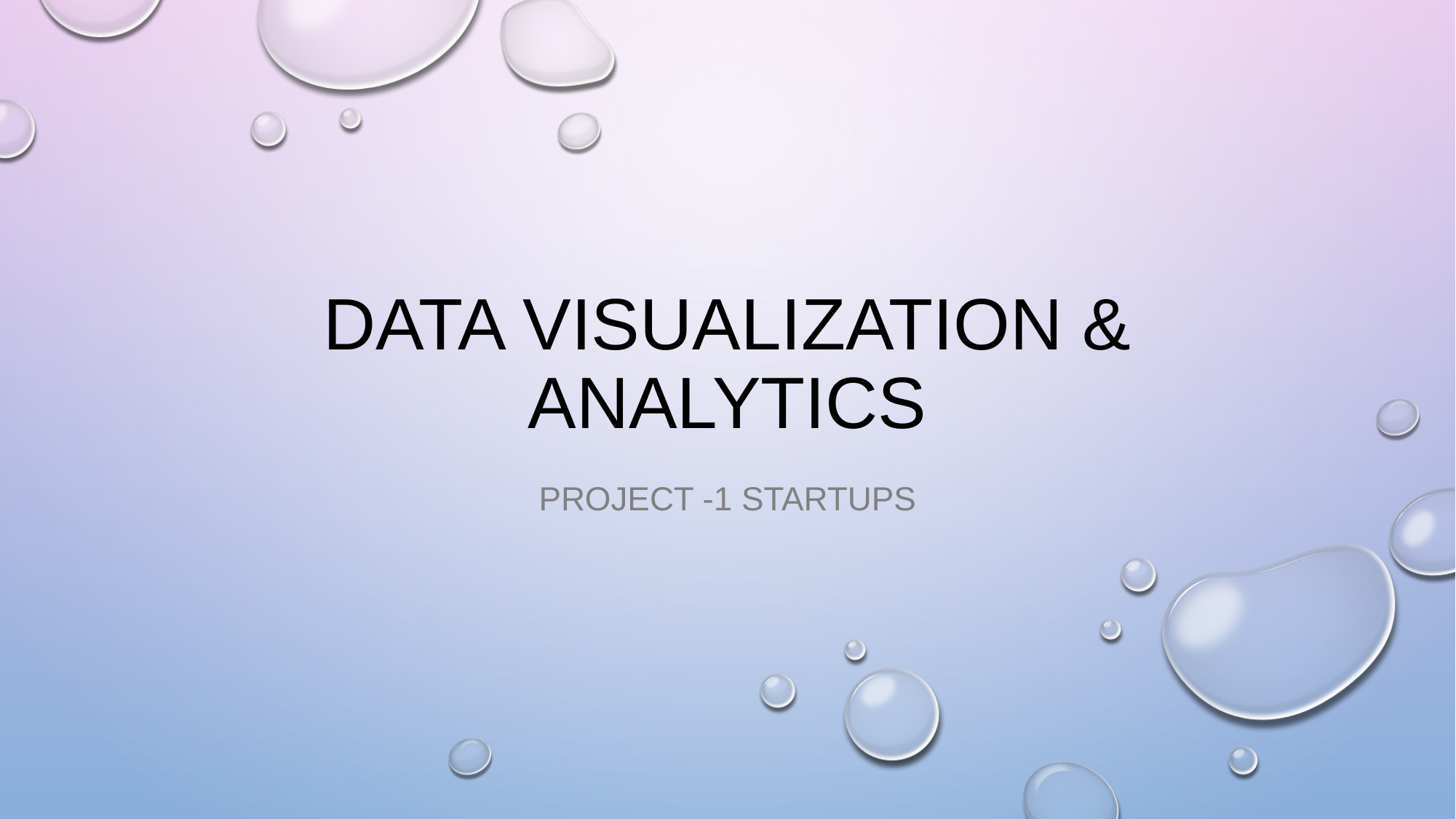

# Data visualization & Analytics
Project -1 Startups